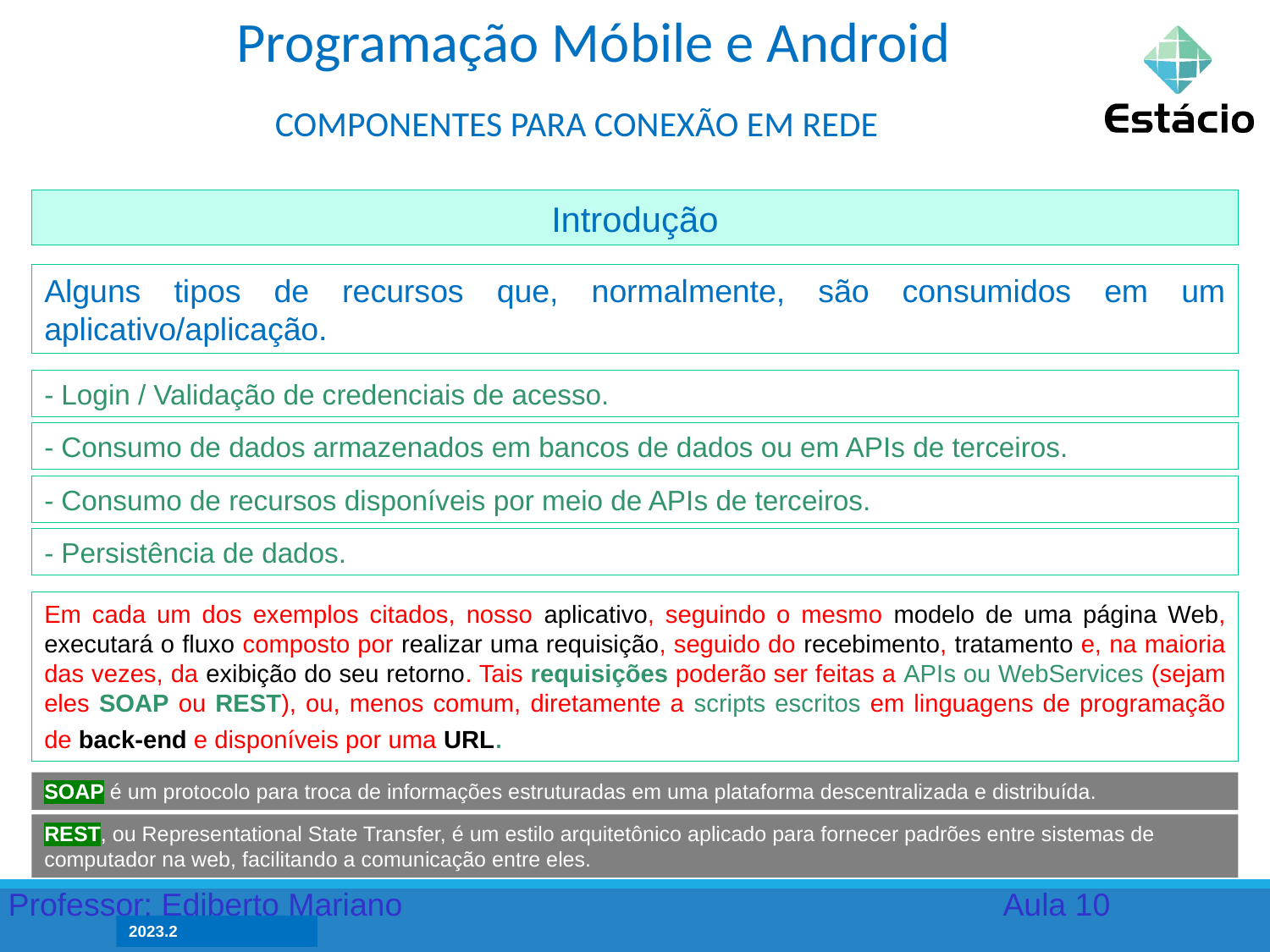

Programação Móbile e Android
COMPONENTES PARA CONEXÃO EM REDE
Introdução

Alguns tipos de recursos que, normalmente, são consumidos em um aplicativo/aplicação.
- Login / Validação de credenciais de acesso.
- Consumo de dados armazenados em bancos de dados ou em APIs de terceiros.
- Consumo de recursos disponíveis por meio de APIs de terceiros.
- Persistência de dados.
Em cada um dos exemplos citados, nosso aplicativo, seguindo o mesmo modelo de uma página Web, executará o fluxo composto por realizar uma requisição, seguido do recebimento, tratamento e, na maioria das vezes, da exibição do seu retorno. Tais requisições poderão ser feitas a APIs ou WebServices (sejam eles SOAP ou REST), ou, menos comum, diretamente a scripts escritos em linguagens de programação de back-end e disponíveis por uma URL.
SOAP é um protocolo para troca de informações estruturadas em uma plataforma descentralizada e distribuída.
REST, ou Representational State Transfer, é um estilo arquitetônico aplicado para fornecer padrões entre sistemas de computador na web, facilitando a comunicação entre eles.